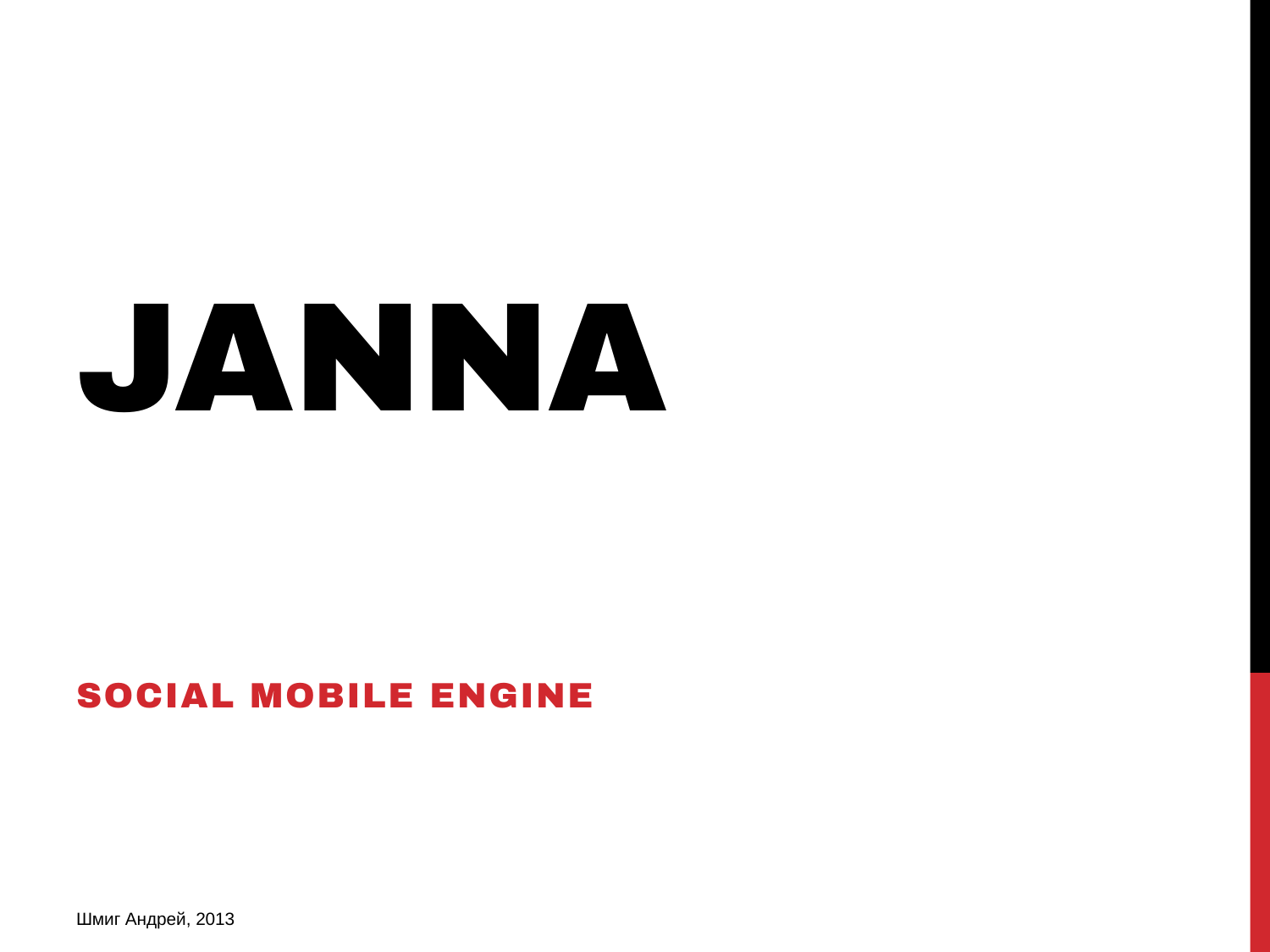

# Janna
Social mobile engine
Шмиг Андрей, 2013